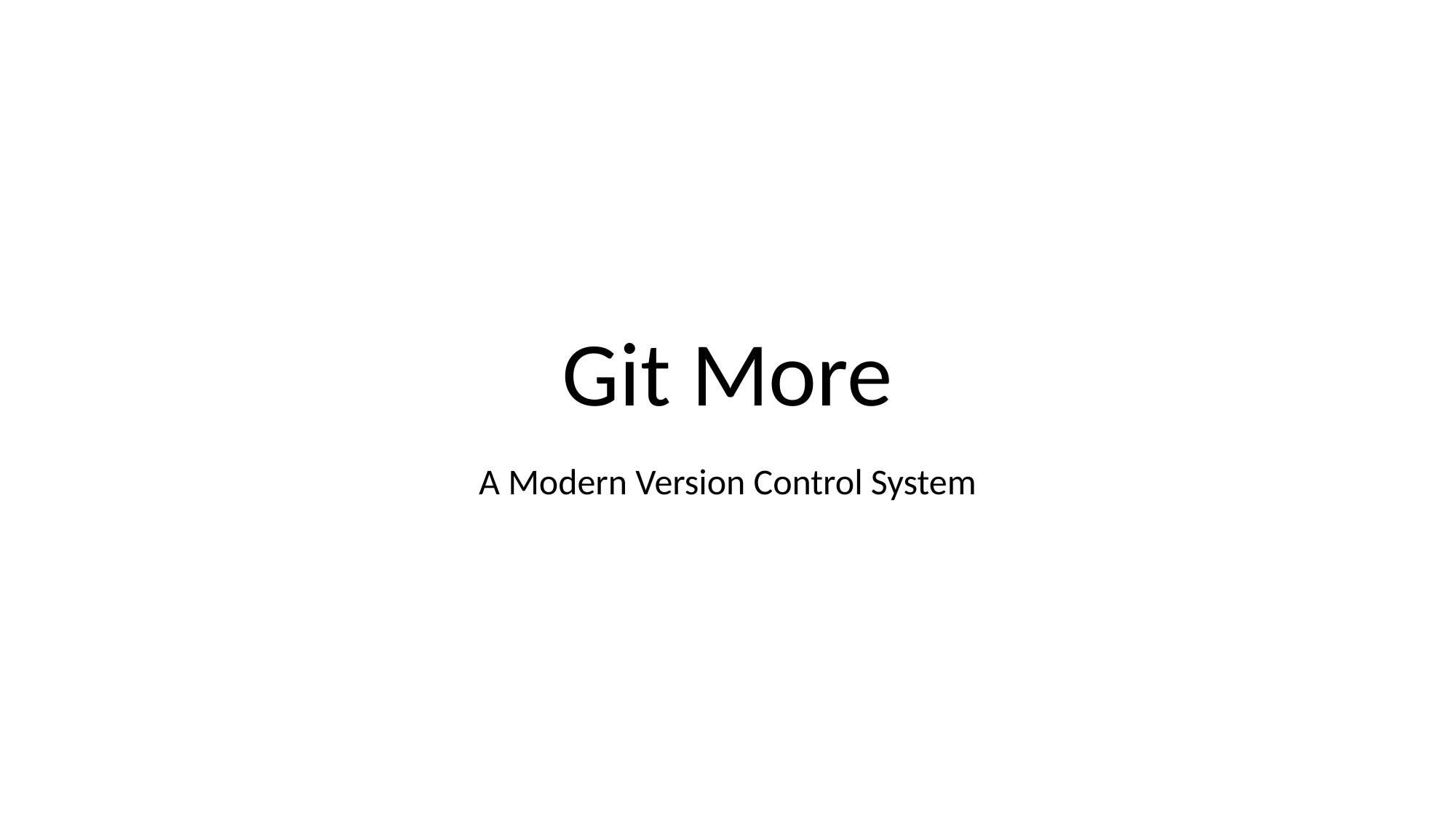

# Git More
A Modern Version Control System